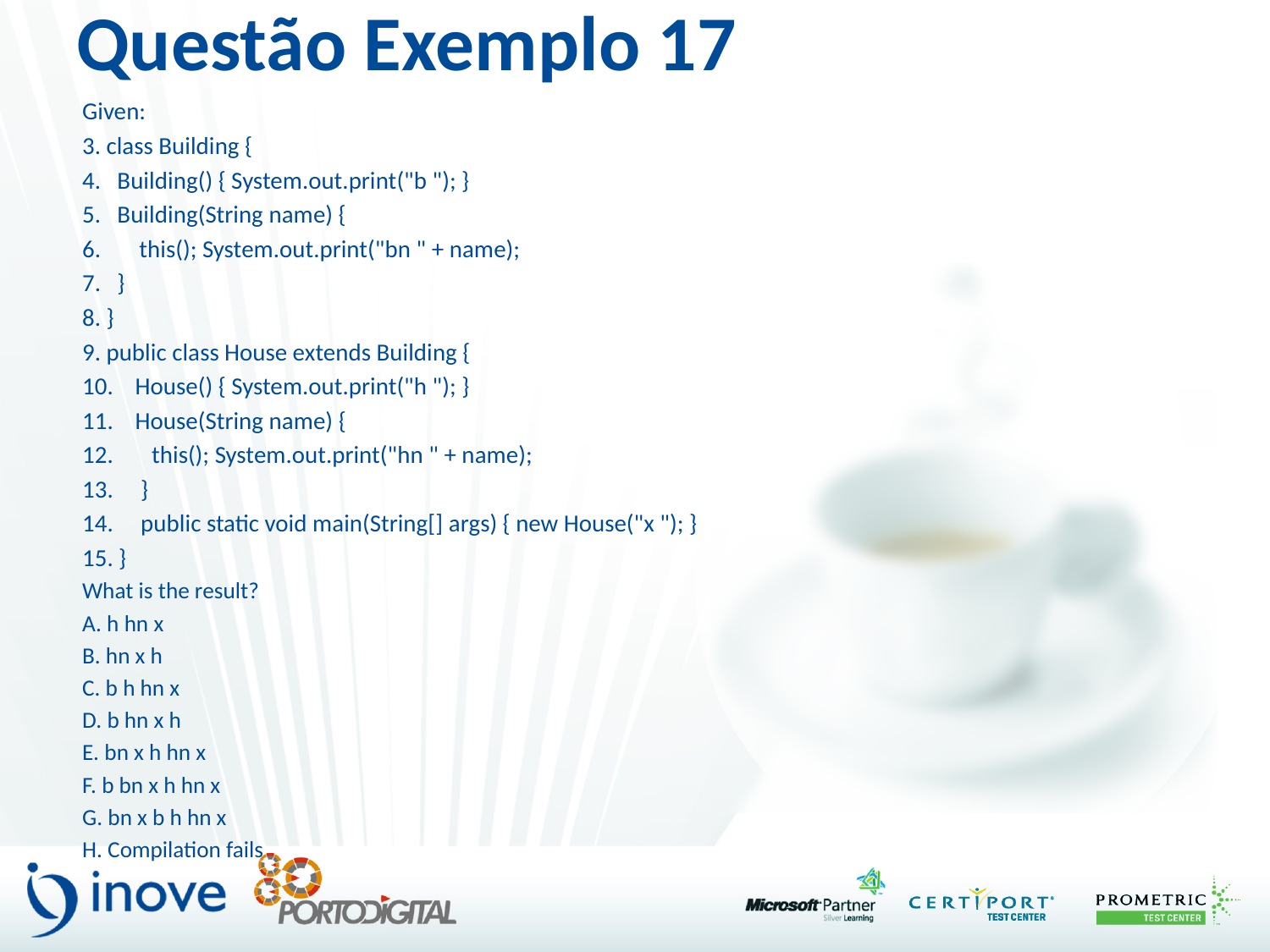

# Questão Exemplo 17
Given:
3. class Building {
4.   Building() { System.out.print("b "); }
5.   Building(String name) {
6.       this(); System.out.print("bn " + name);
7.   }
8. }
9. public class House extends Building {
10.    House() { System.out.print("h "); }
11.    House(String name) {
12.       this(); System.out.print("hn " + name);
13.     }
14.     public static void main(String[] args) { new House("x "); }
15. }
What is the result?
A. h hn x
B. hn x h
C. b h hn x
D. b hn x h
E. bn x h hn x
F. b bn x h hn x
G. bn x b h hn x
H. Compilation fails